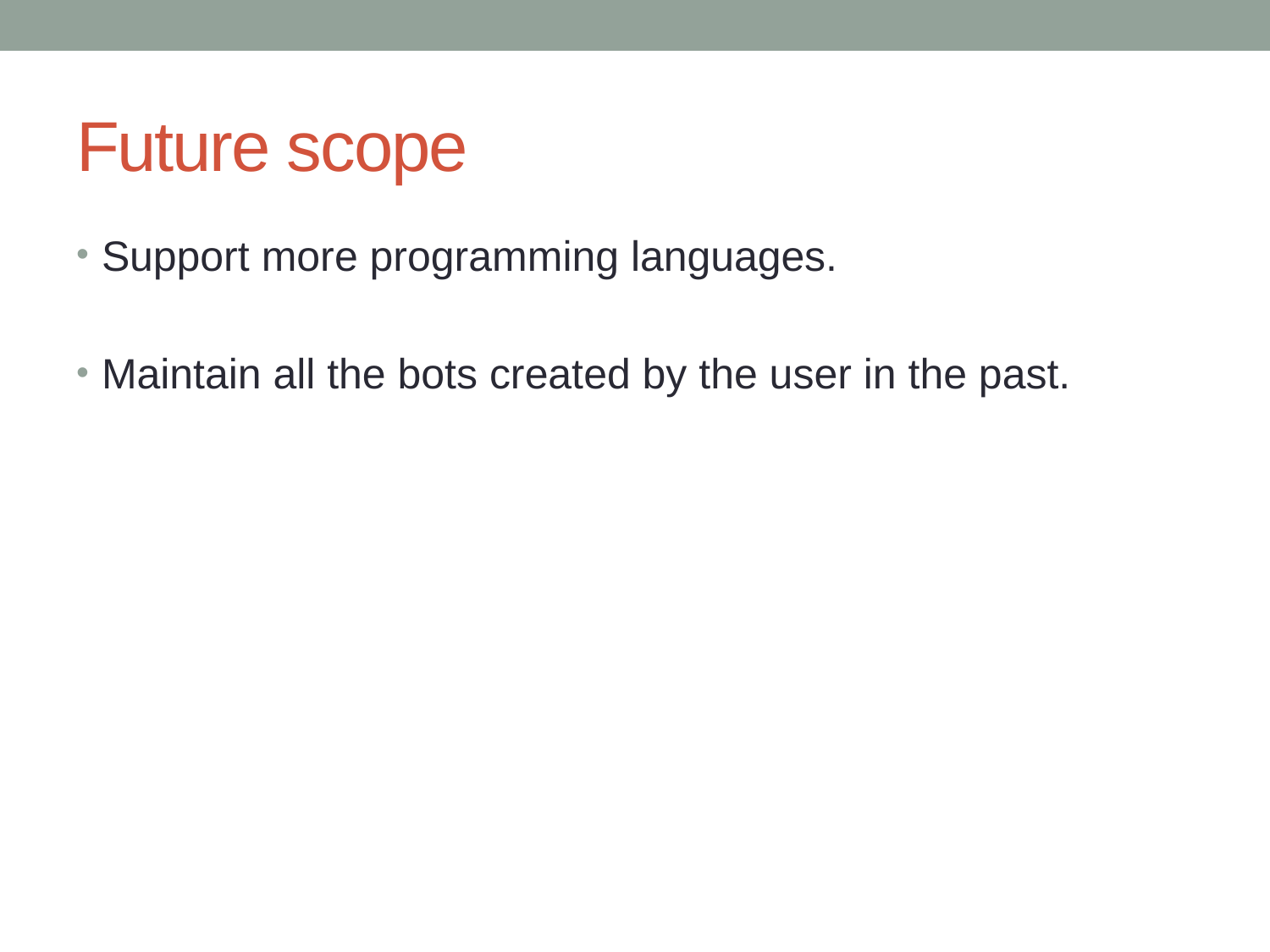

# Future scope
Support more programming languages.

Maintain all the bots created by the user in the past.